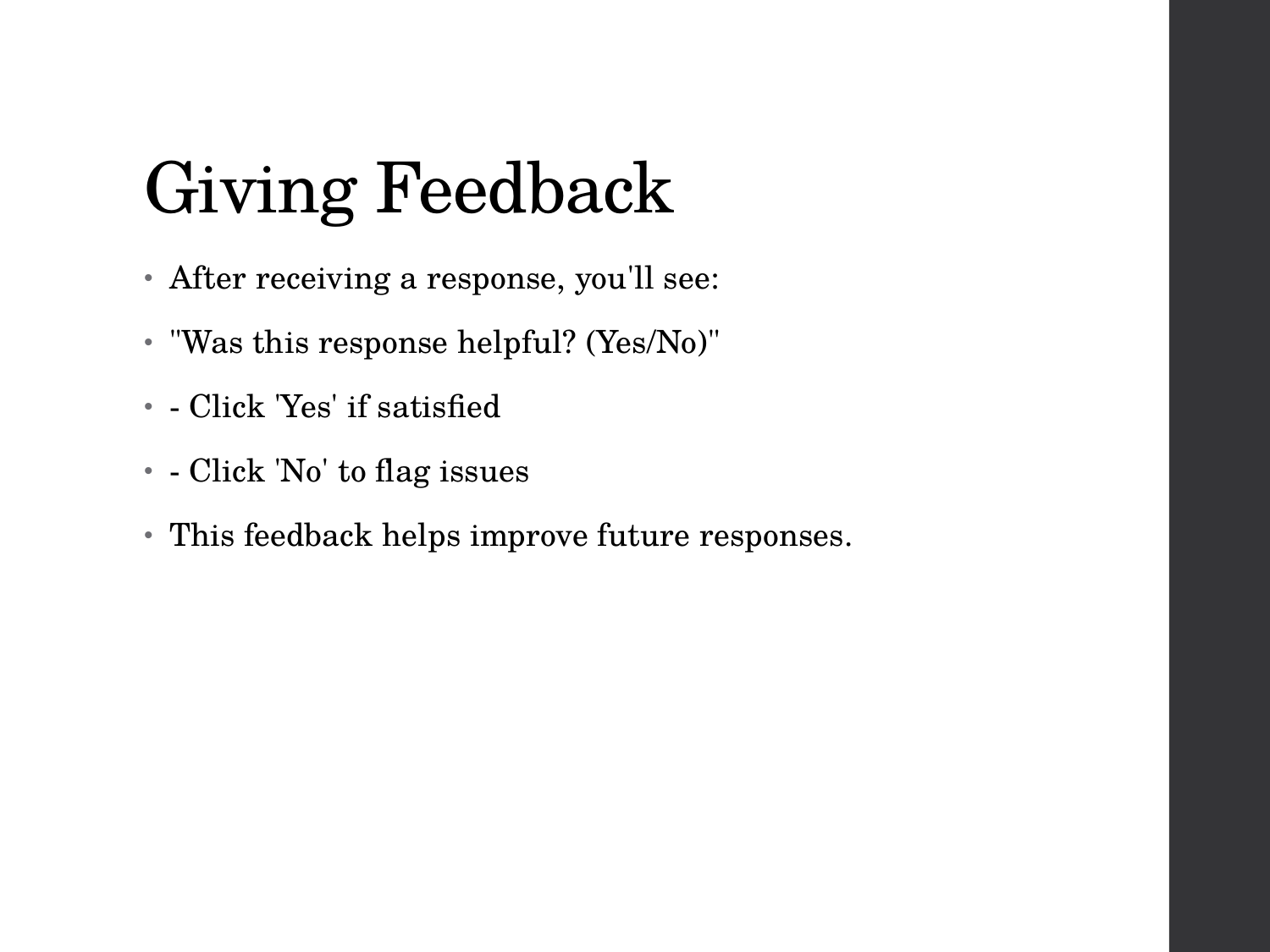

# Giving Feedback
After receiving a response, you'll see:
"Was this response helpful? (Yes/No)"
- Click 'Yes' if satisfied
- Click 'No' to flag issues
This feedback helps improve future responses.